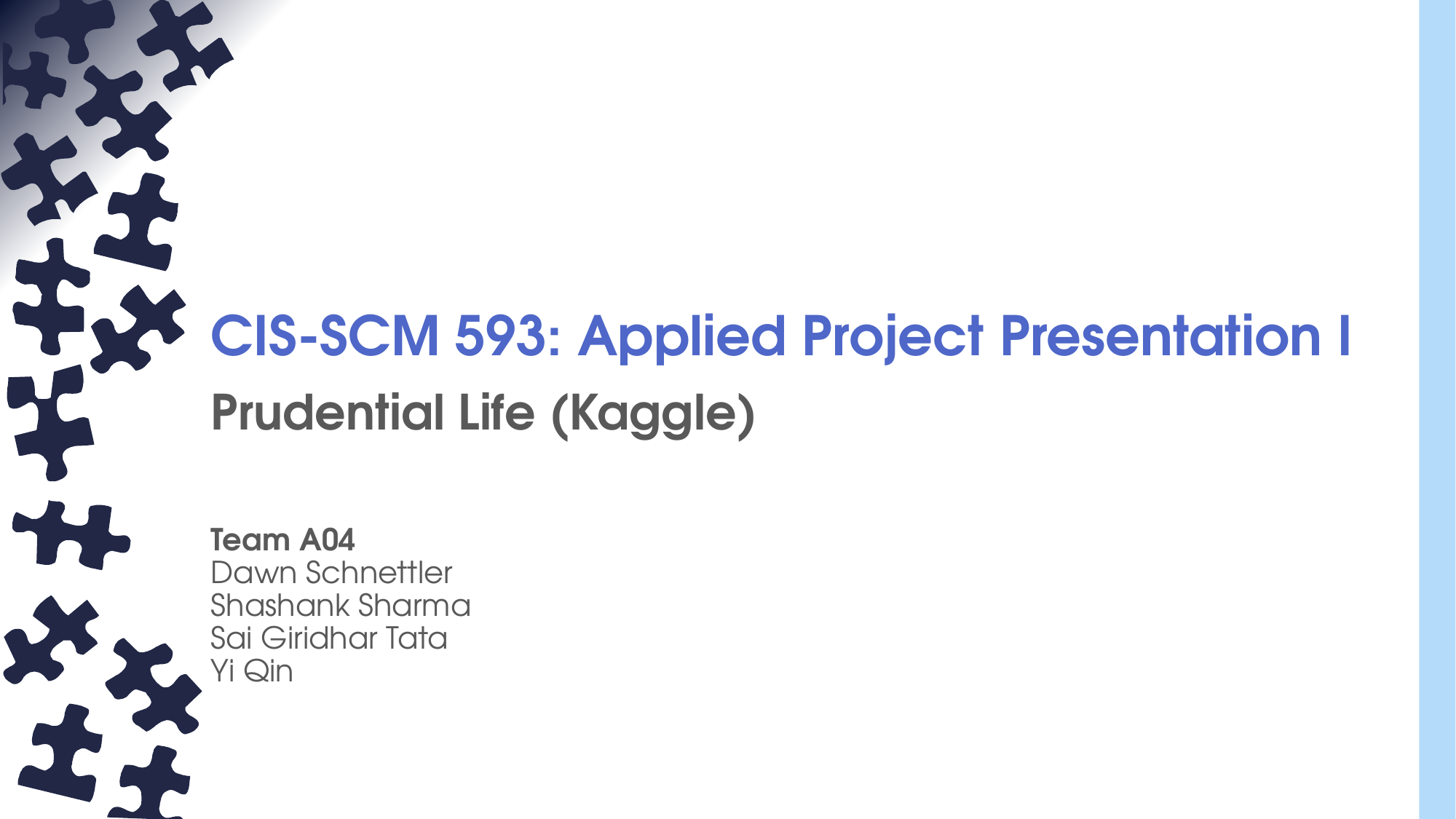

# CIS-SCM 593: Applied Project Presentation I
Prudential Life (Kaggle)
Team A04
Dawn Schnettler
Shashank Sharma
Sai Giridhar Tata
Yi Qin